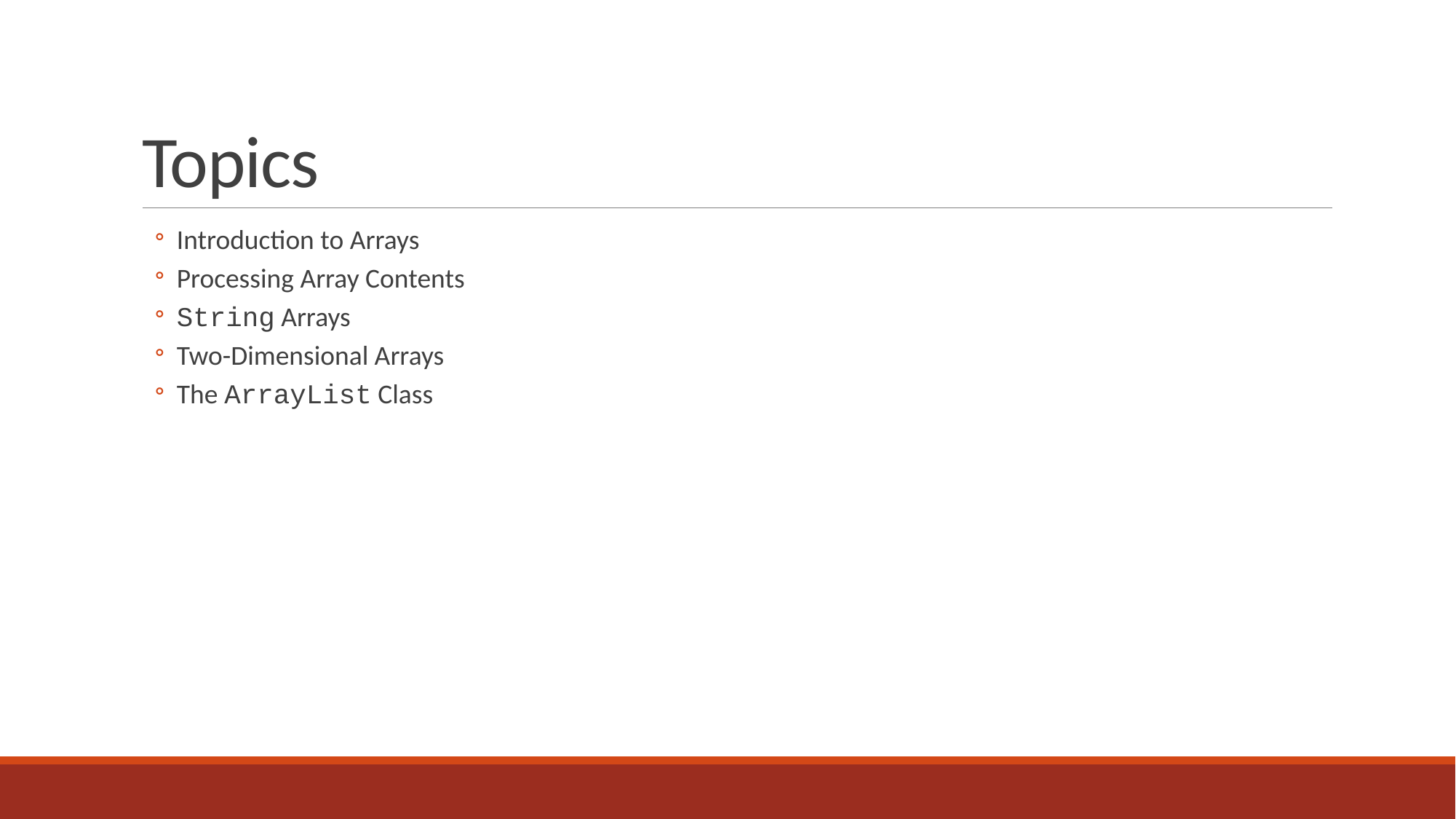

# Topics
Introduction to Arrays
Processing Array Contents
String Arrays
Two-Dimensional Arrays
The ArrayList Class